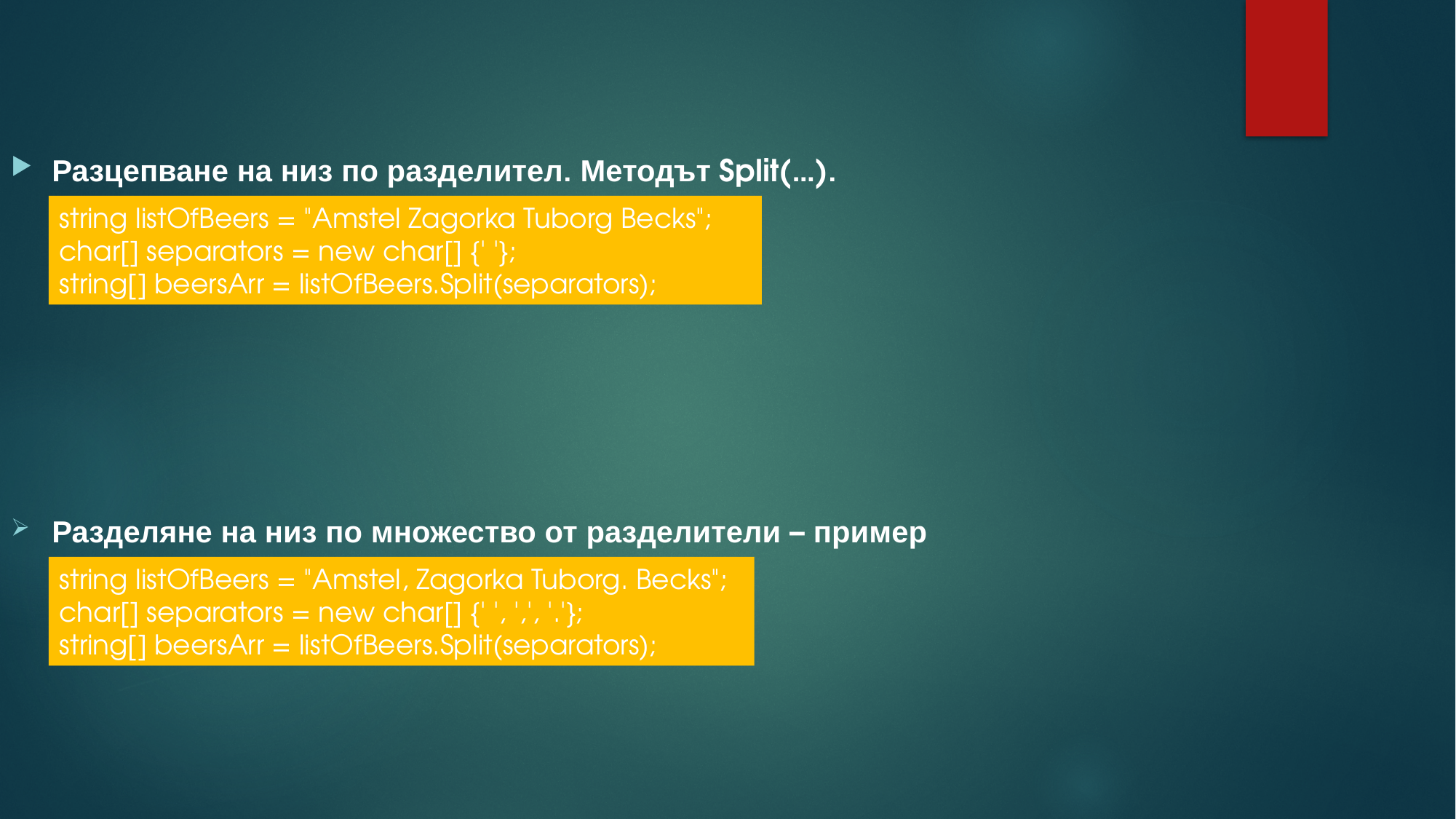

Разцепване на низ по разделител. Методът Split(…).

Разделяне на низ по множество от разделители – пример
string listOfBeers = "Amstel Zagorka Tuborg Becks";
char[] separators = new char[] {' '};
string[] beersArr = listOfBeers.Split(separators);
string listOfBeers = "Amstel, Zagorka Tuborg. Becks";
char[] separators = new char[] {' ', ',', '.'};
string[] beersArr = listOfBeers.Split(separators);